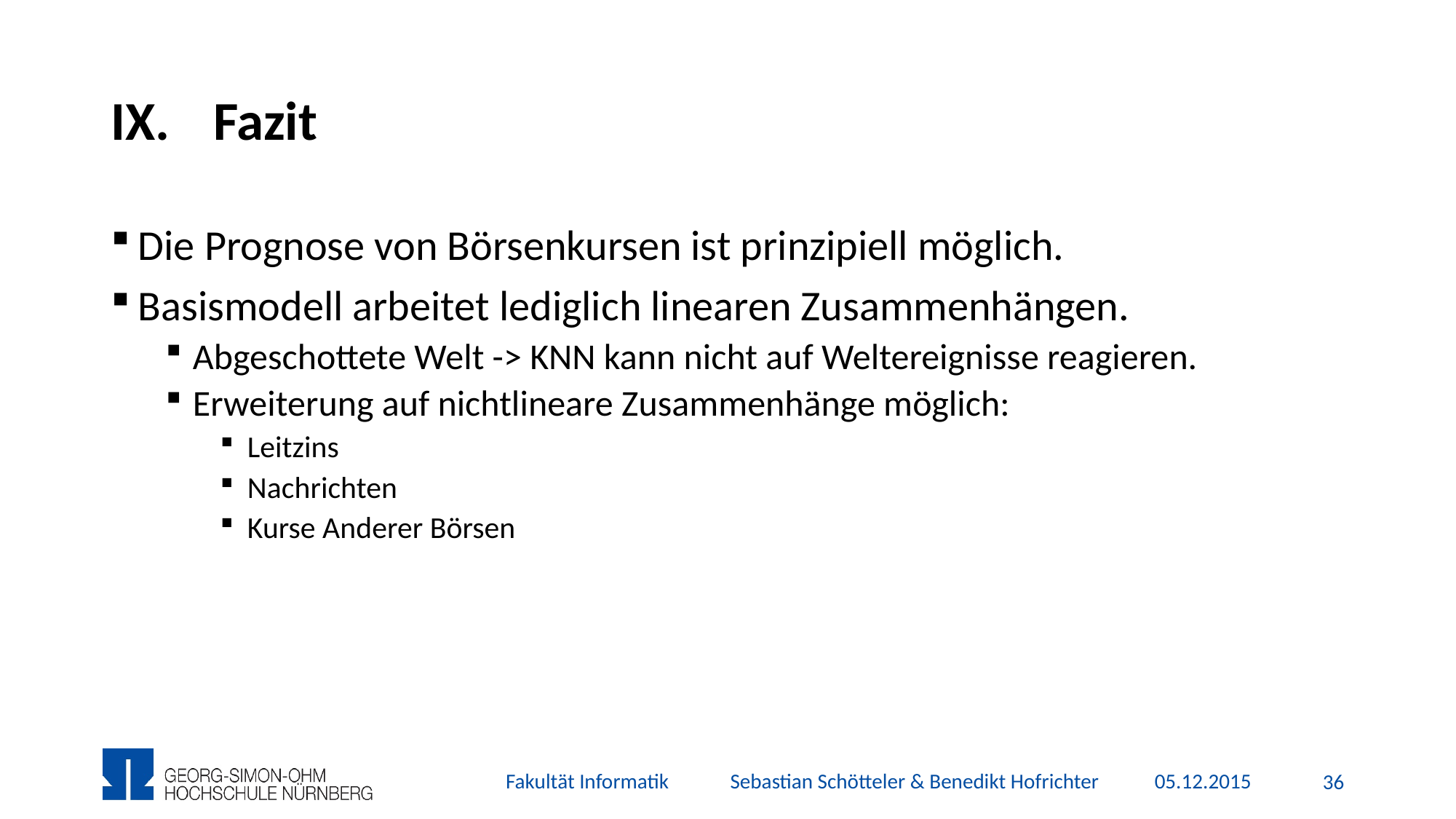

# Fazit
Die Prognose von Börsenkursen ist prinzipiell möglich.
Basismodell arbeitet lediglich linearen Zusammenhängen.
Abgeschottete Welt -> KNN kann nicht auf Weltereignisse reagieren.
Erweiterung auf nichtlineare Zusammenhänge möglich:
Leitzins
Nachrichten
Kurse Anderer Börsen

Fakultät Informatik             Sebastian Schötteler & Benedikt Hofrichter
05.12.2015
36